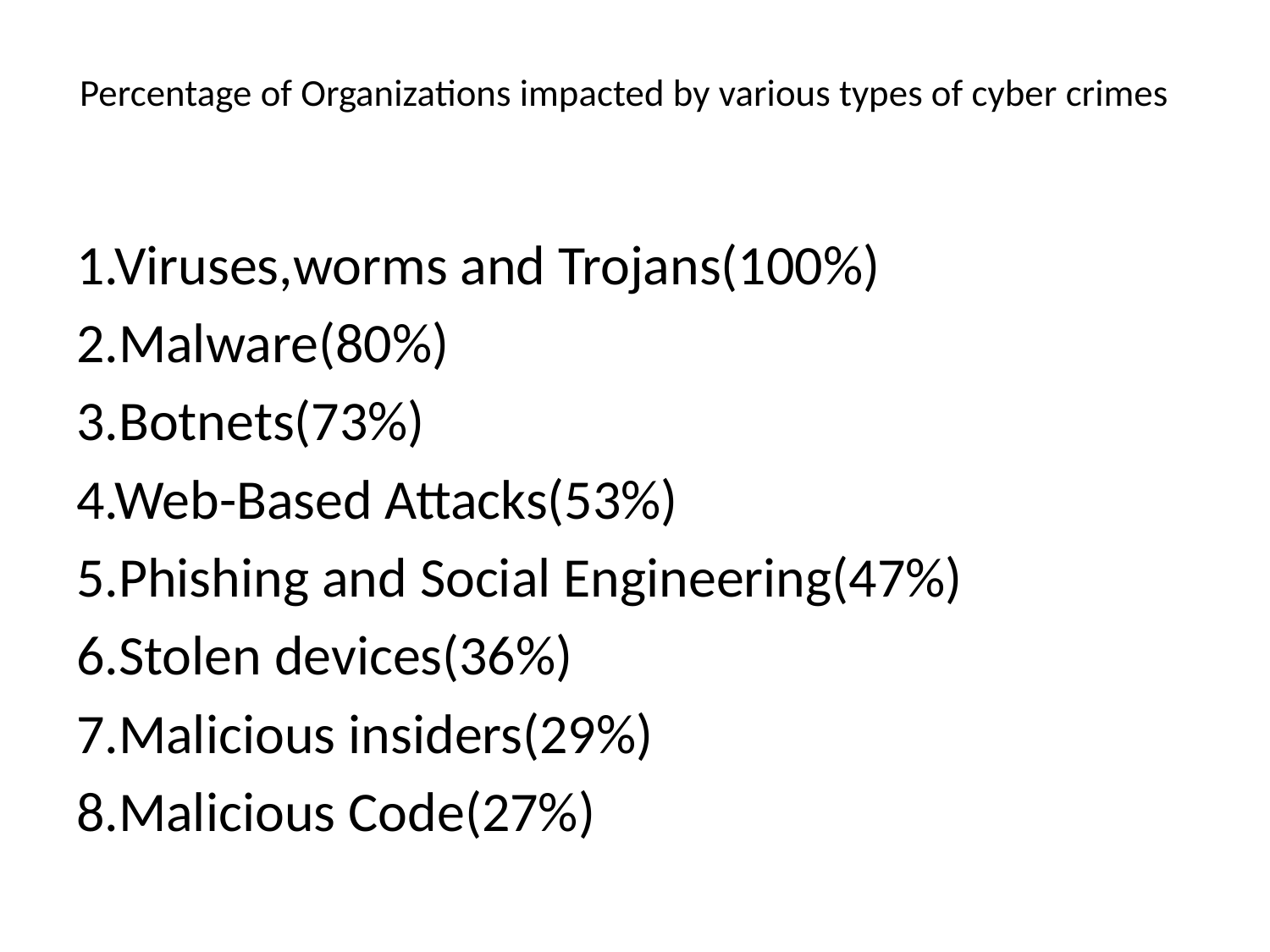

# Percentage of Organizations impacted by various types of cyber crimes
1.Viruses,worms and Trojans(100%)
2.Malware(80%)
3.Botnets(73%)
4.Web-Based Attacks(53%)
5.Phishing and Social Engineering(47%)
6.Stolen devices(36%)
7.Malicious insiders(29%)
8.Malicious Code(27%)